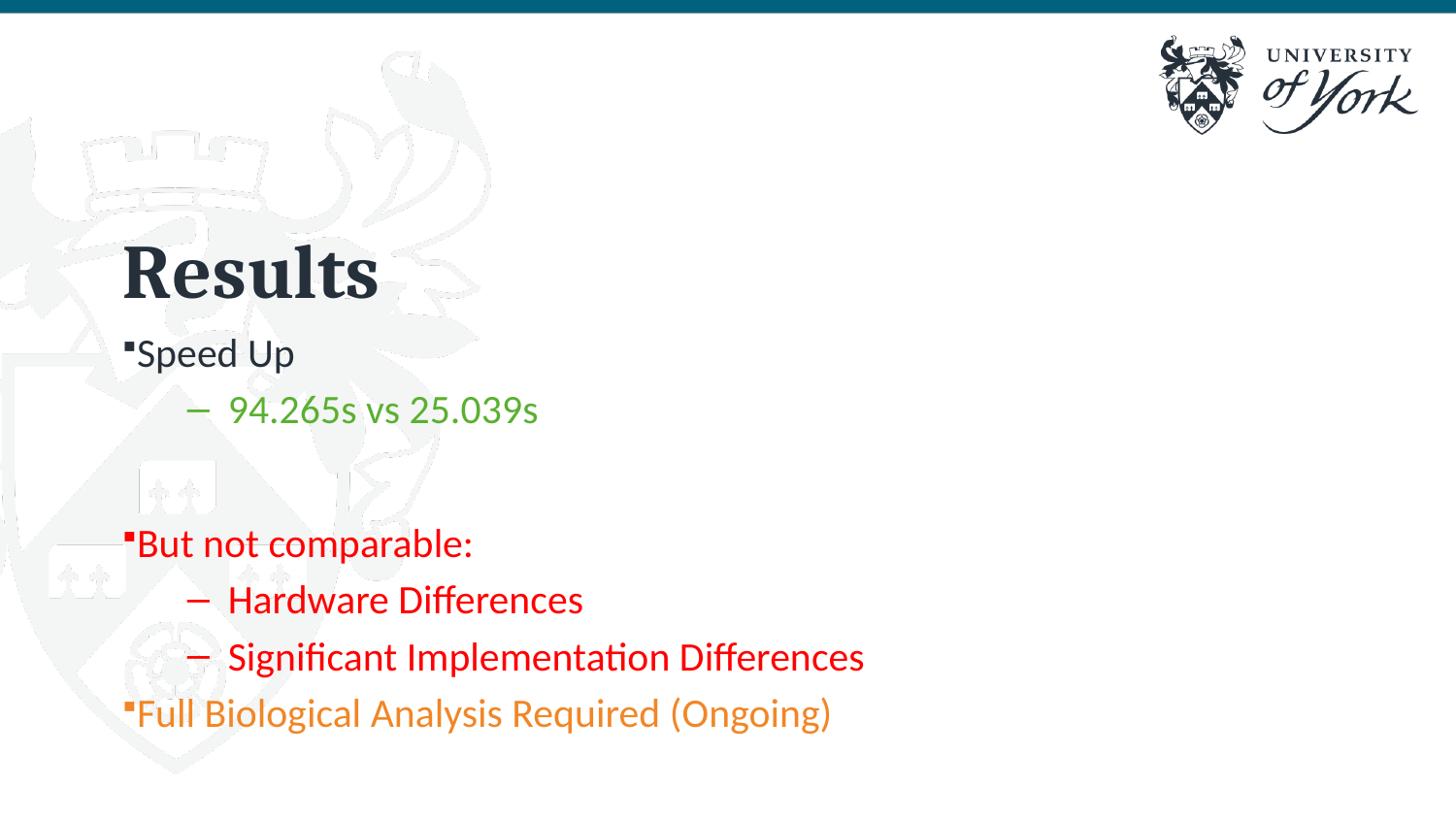

# Results
Speed Up
94.265s vs 25.039s

But not comparable:
Hardware Differences
Significant Implementation Differences
Full Biological Analysis Required (Ongoing)